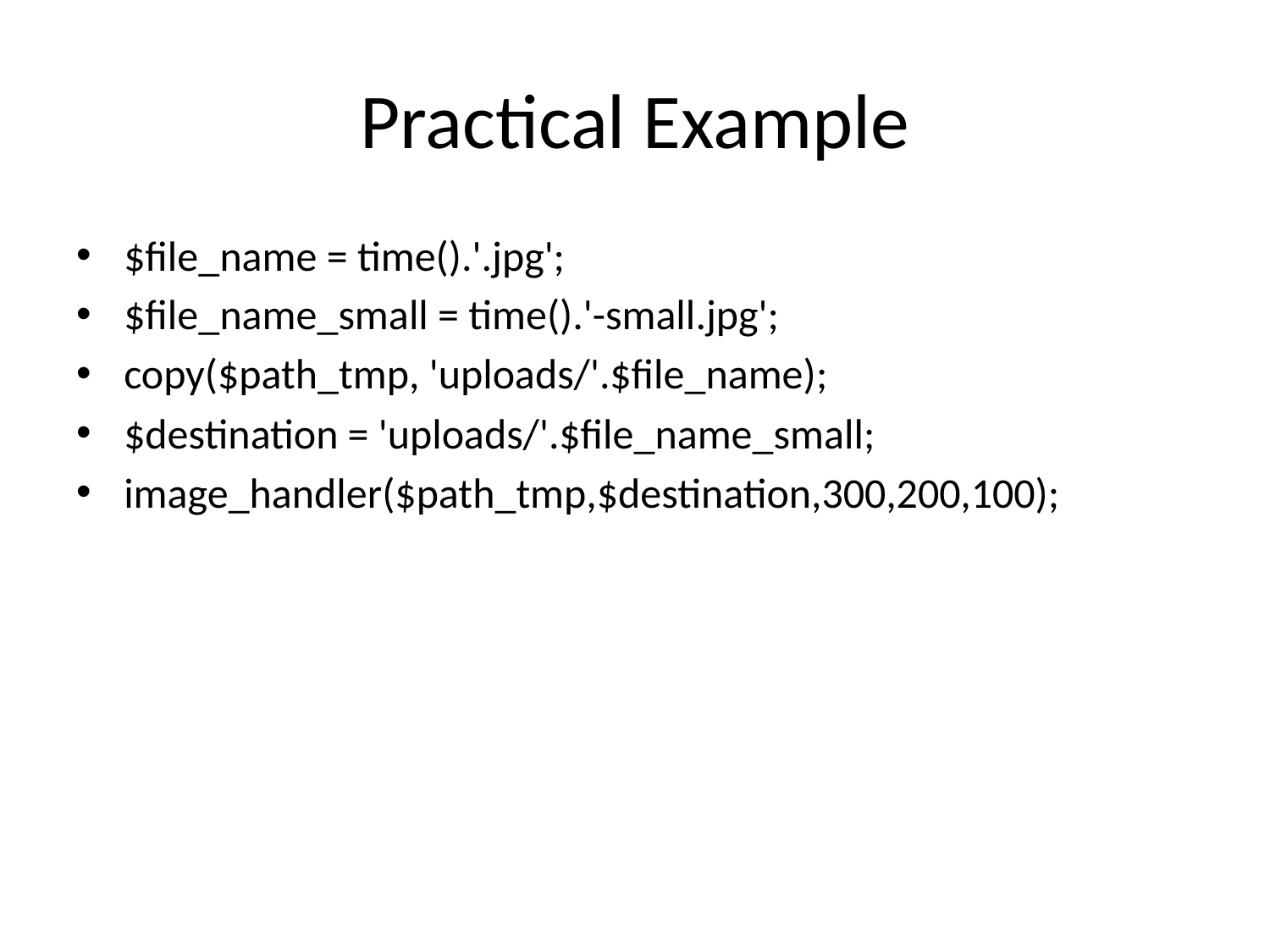

# Practical Example
$file_name = time().'.jpg';
$file_name_small = time().'-small.jpg';
copy($path_tmp, 'uploads/'.$file_name);
$destination = 'uploads/'.$file_name_small;
image_handler($path_tmp,$destination,300,200,100);